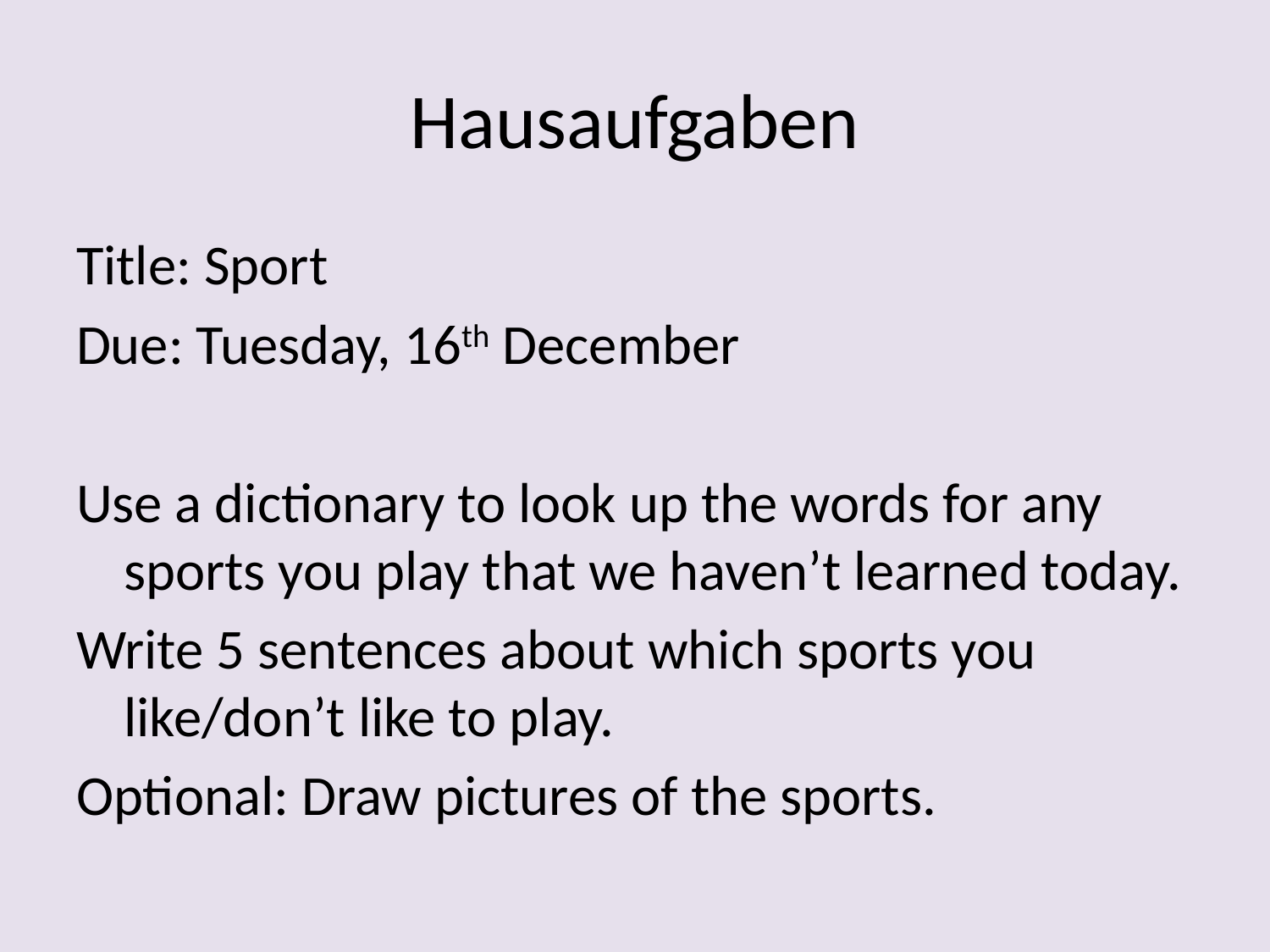

# Hausaufgaben
Title: Sport
Due: Tuesday, 16th December

Use a dictionary to look up the words for any sports you play that we haven’t learned today.
Write 5 sentences about which sports you like/don’t like to play.
Optional: Draw pictures of the sports.